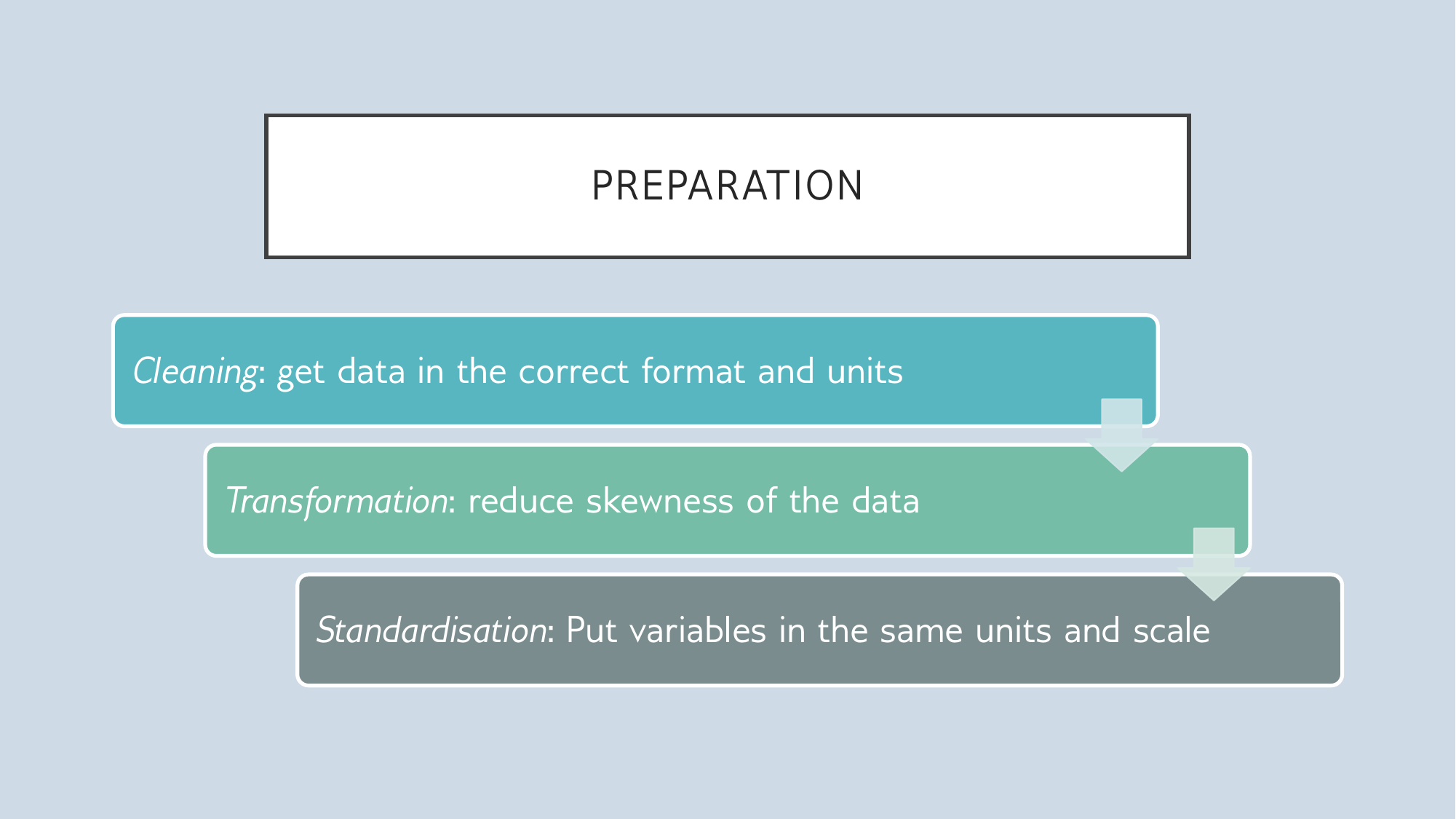

# Preparation
Cleaning: get data in the correct format and units
Transformation: reduce skewness of the data
Standardisation: Put variables in the same units and scale